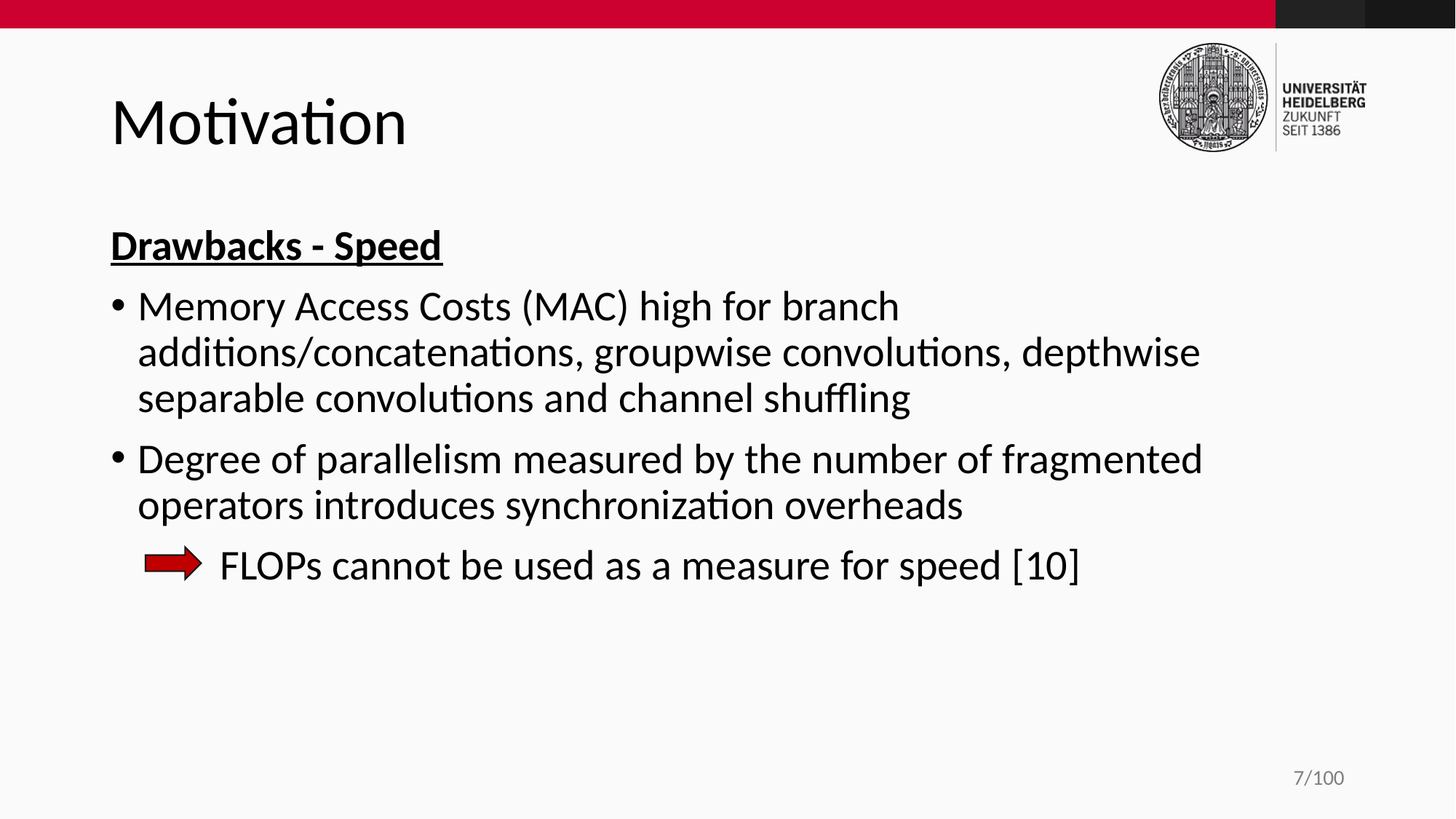

# Motivation
Drawbacks - Speed
Memory Access Costs (MAC) high for branch additions/concatenations, groupwise convolutions, depthwise separable convolutions and channel shuffling
Degree of parallelism measured by the number of fragmented operators introduces synchronization overheads
	FLOPs cannot be used as a measure for speed [10]